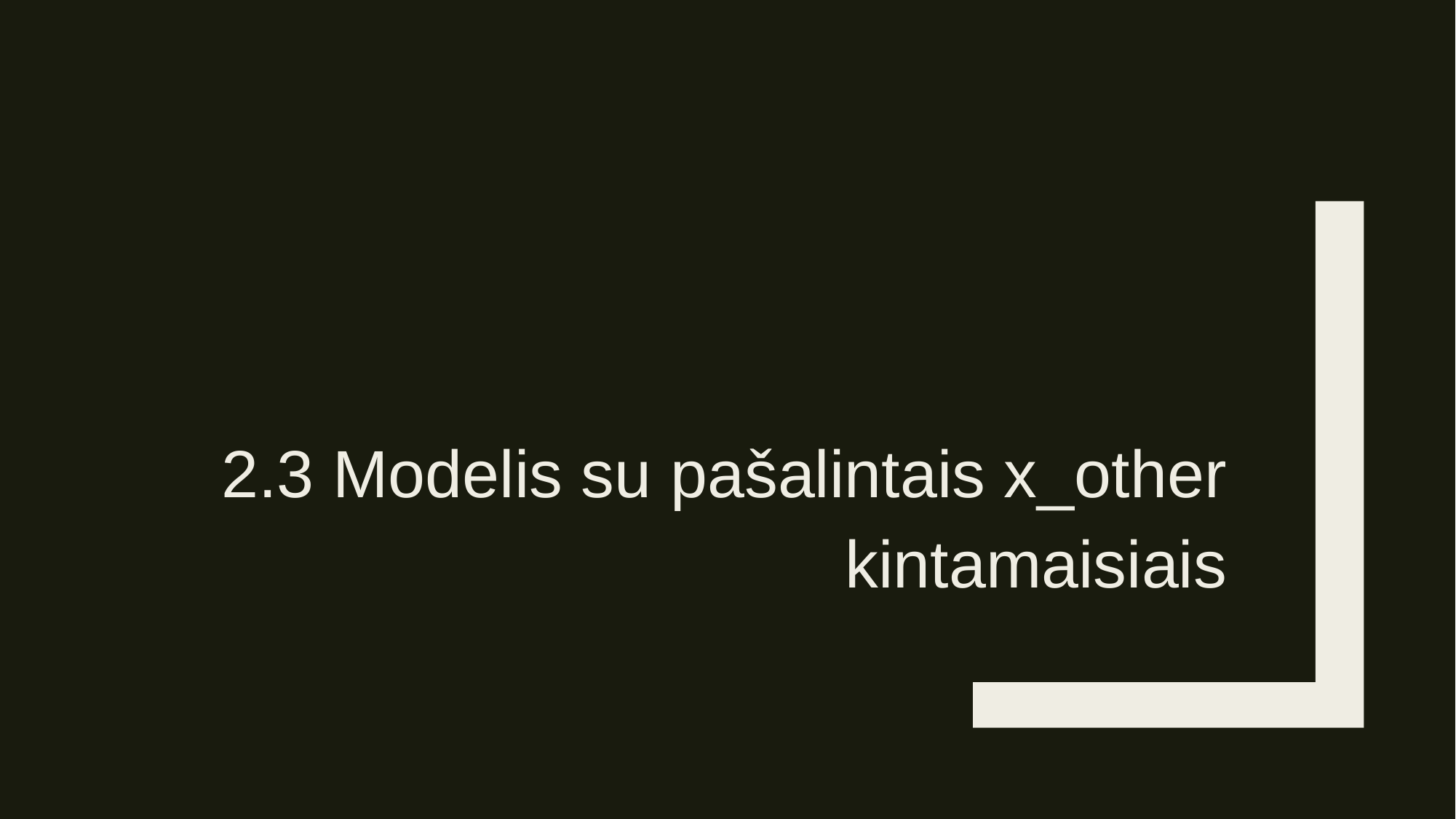

#
2.3 Modelis su pašalintais x_other kintamaisiais